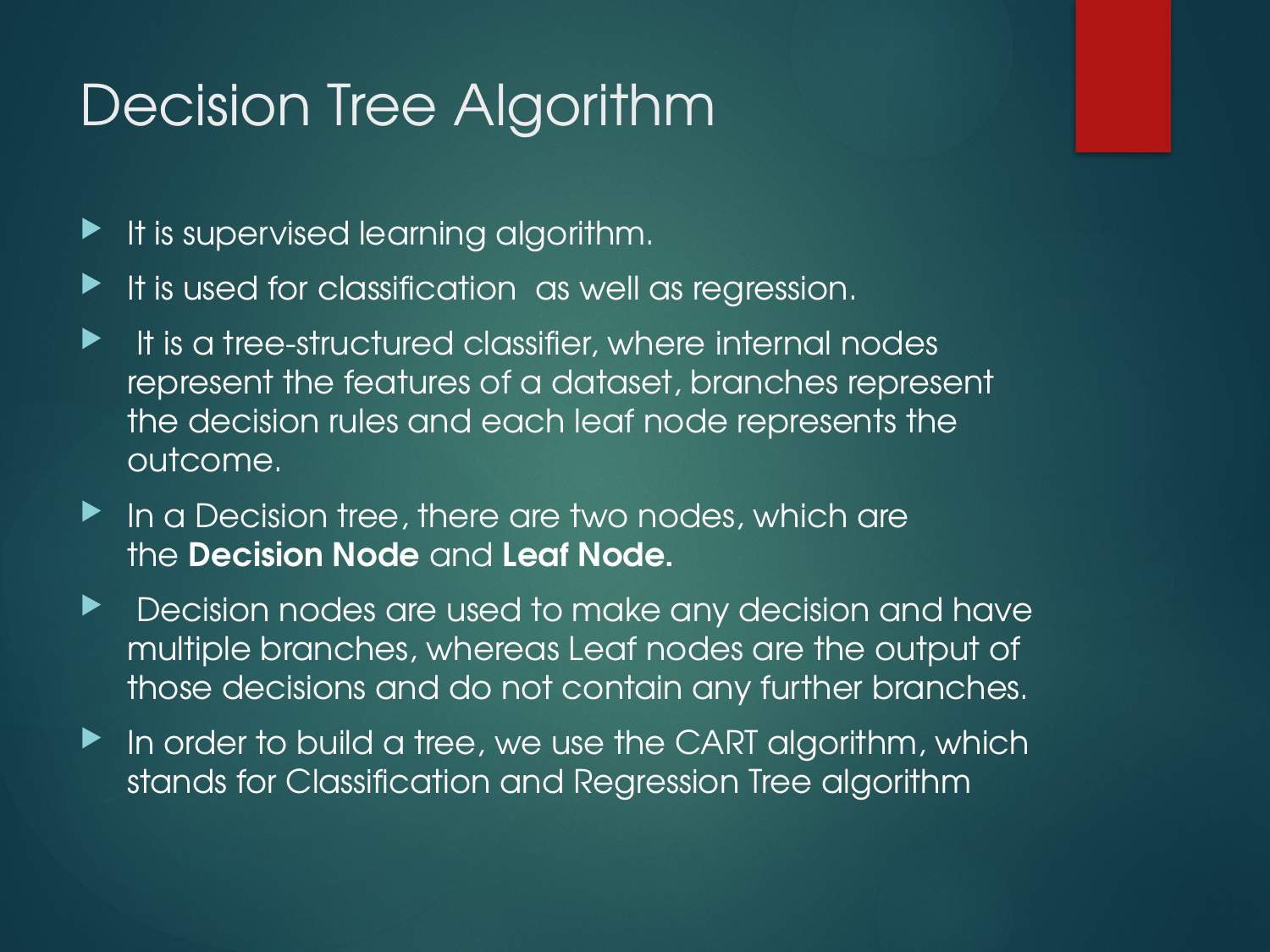

# Decision Tree Algorithm
It is supervised learning algorithm.
It is used for classification  as well as regression.
 It is a tree-structured classifier, where internal nodes represent the features of a dataset, branches represent the decision rules and each leaf node represents the outcome.
In a Decision tree, there are two nodes, which are the Decision Node and Leaf Node.
 Decision nodes are used to make any decision and have multiple branches, whereas Leaf nodes are the output of those decisions and do not contain any further branches.
In order to build a tree, we use the CART algorithm, which stands for Classification and Regression Tree algorithm